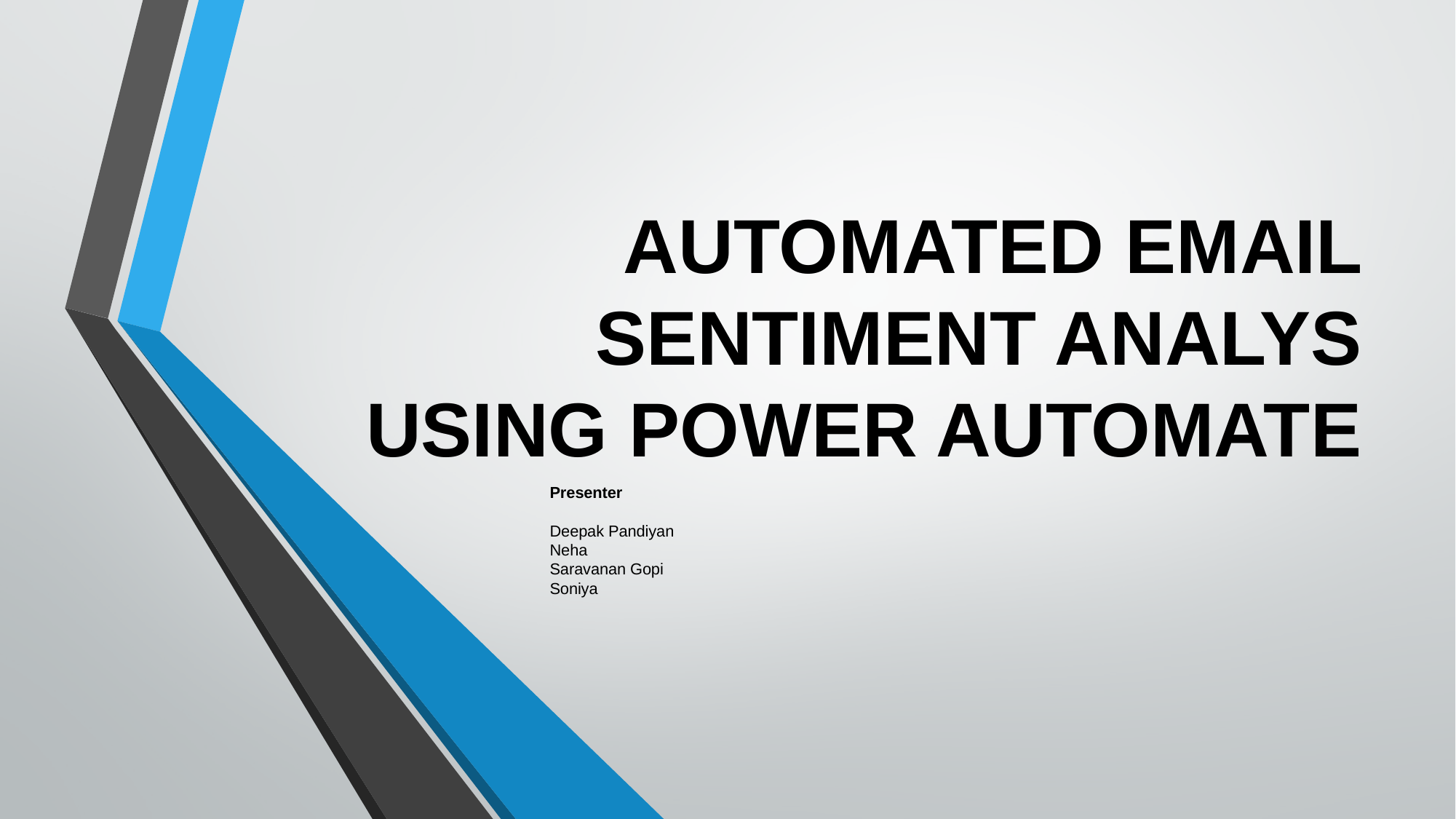

# AUTOMATED EMAIL SENTIMENT ANALYS USING POWER AUTOMATE
Presenter
Deepak Pandiyan
Neha
Saravanan Gopi
Soniya